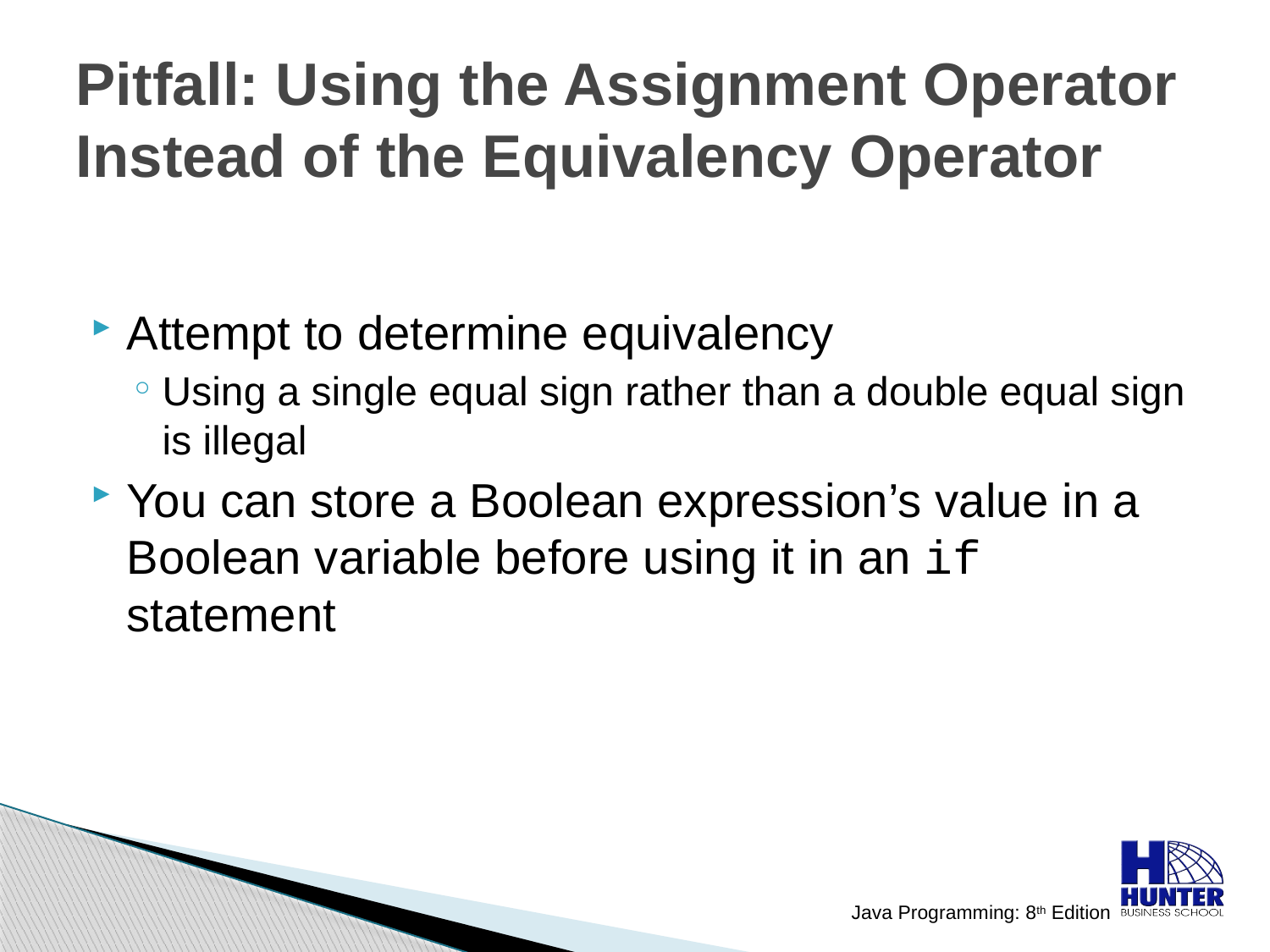

# Pitfall: Using the Assignment Operator Instead of the Equivalency Operator
Attempt to determine equivalency
Using a single equal sign rather than a double equal sign is illegal
You can store a Boolean expression’s value in a Boolean variable before using it in an if statement